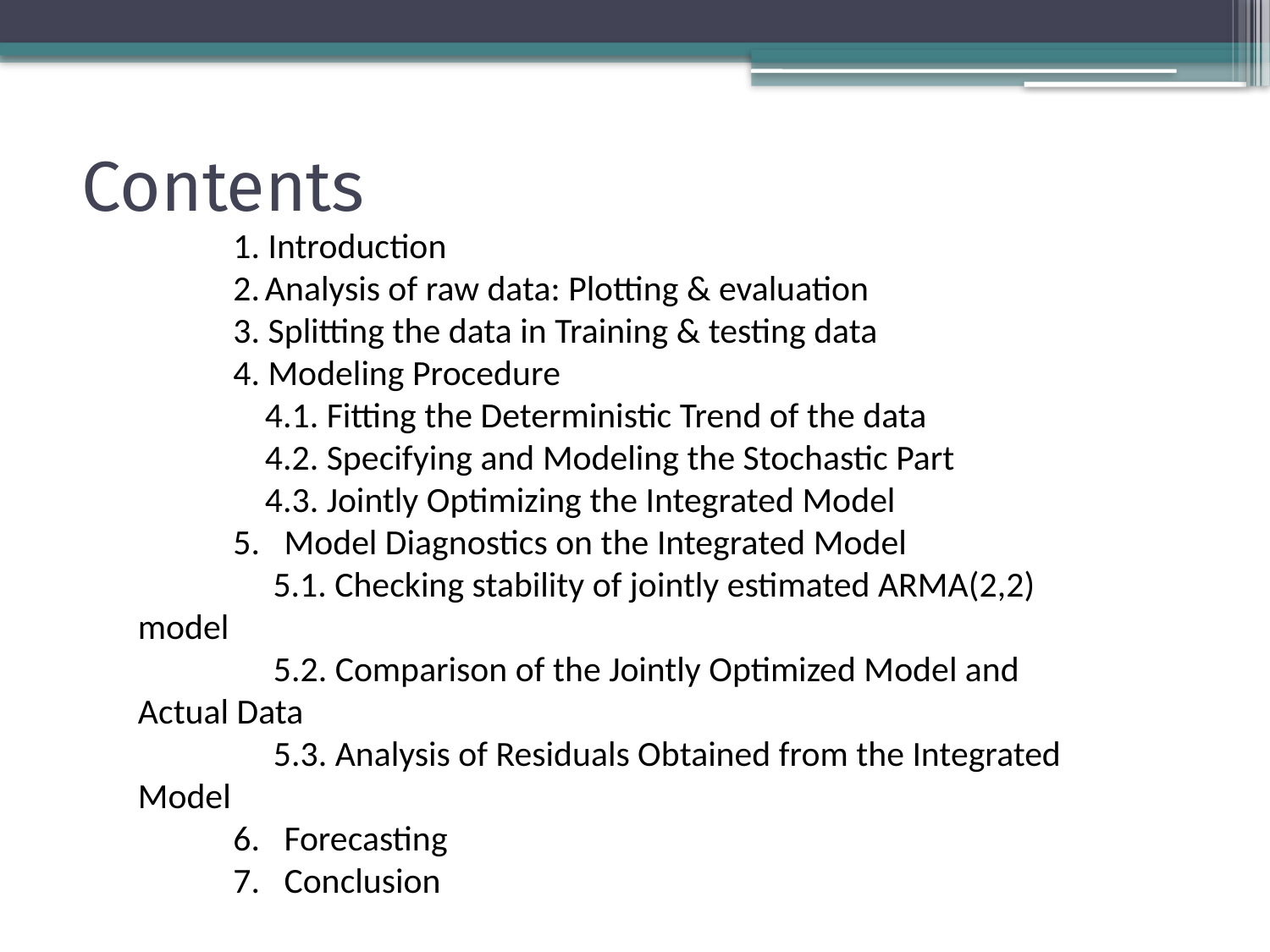

# Contents
1. Introduction
2.	Analysis of raw data: Plotting & evaluation
3. Splitting the data in Training & testing data
4. Modeling Procedure
	4.1. Fitting the Deterministic Trend of the data
	4.2. Specifying and Modeling the Stochastic Part
	4.3. Jointly Optimizing the Integrated Model
5.   Model Diagnostics on the Integrated Model
	 5.1. Checking stability of jointly estimated ARMA(2,2) model
     5.2. Comparison of the Jointly Optimized Model and Actual Data
     5.3. Analysis of Residuals Obtained from the Integrated Model
6.   Forecasting
7.   Conclusion